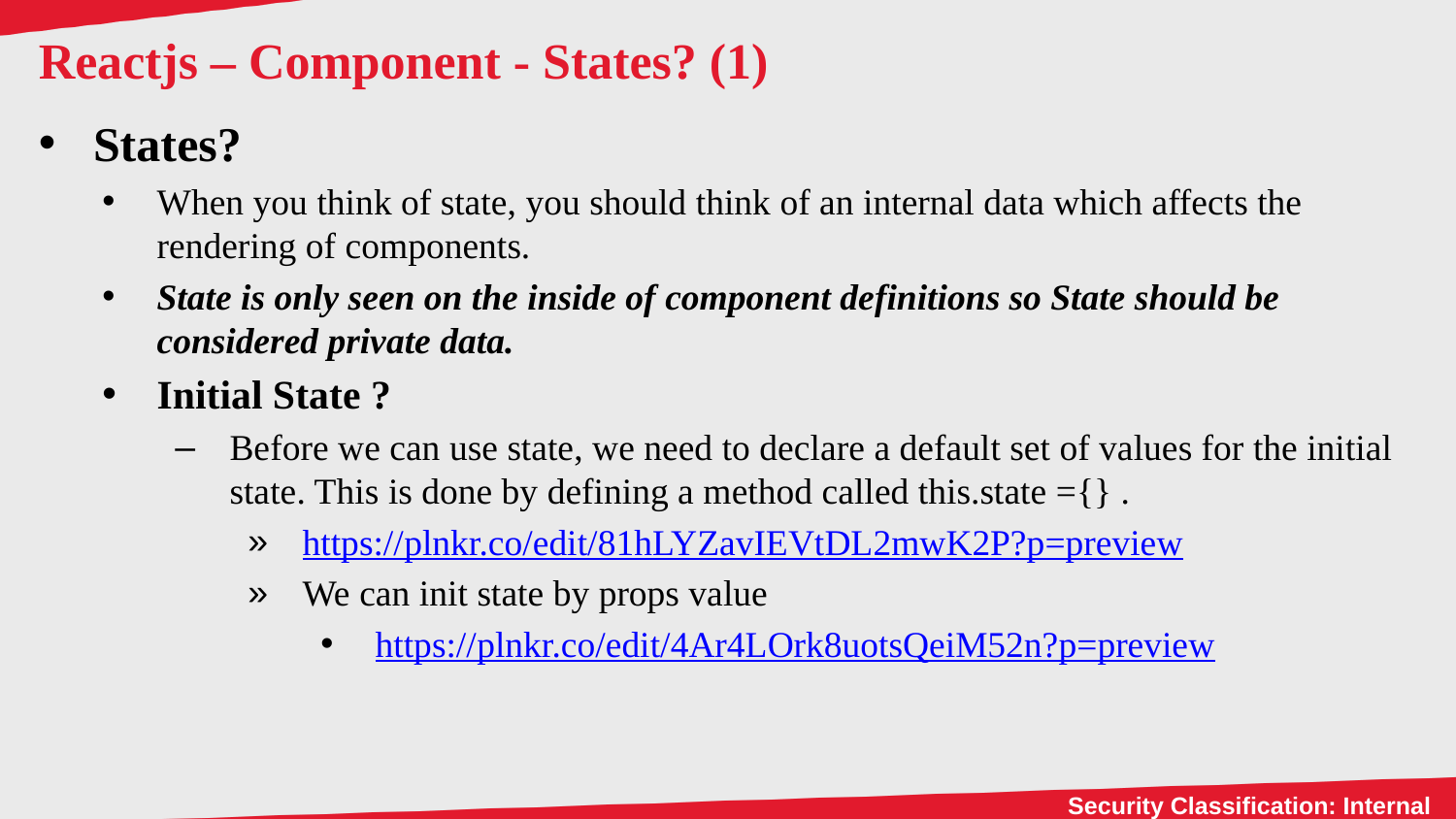

# Reactjs – Component - States? (1)
States?
When you think of state, you should think of an internal data which affects the rendering of components.
State is only seen on the inside of component definitions so State should be considered private data.
Initial State ?
Before we can use state, we need to declare a default set of values for the initial state. This is done by defining a method called this.state ={} .
https://plnkr.co/edit/81hLYZavIEVtDL2mwK2P?p=preview
We can init state by props value
https://plnkr.co/edit/4Ar4LOrk8uotsQeiM52n?p=preview